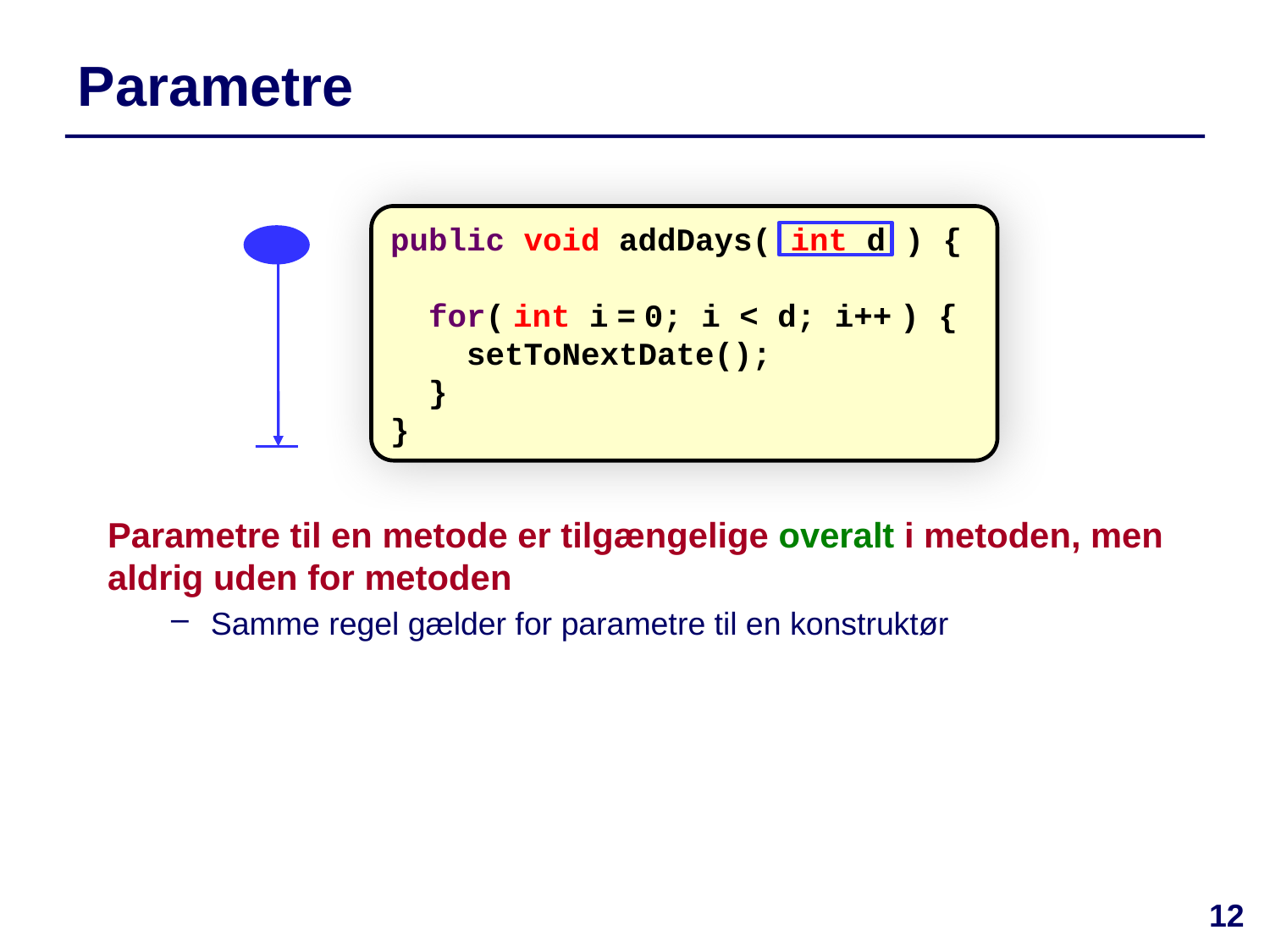

# Parametre
public void addDays( int d ) {

  for( int i = 0; i < d; i++ ) {
    setToNextDate();
  }
}

Parametre til en metode er tilgængelige overalt i metoden, men aldrig uden for metoden
Samme regel gælder for parametre til en konstruktør
12